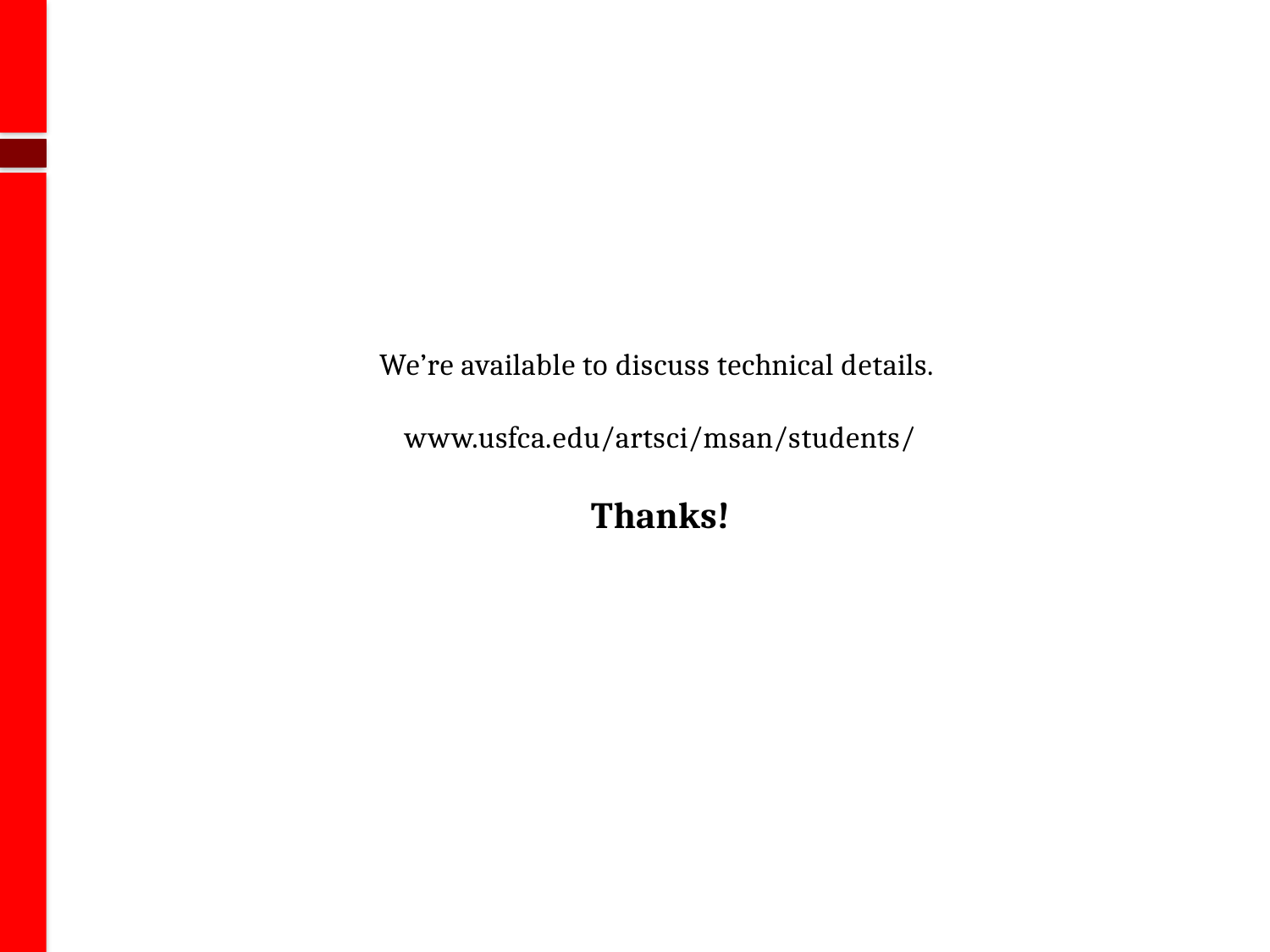

We’re available to discuss technical details.
www.usfca.edu/artsci/msan/students/
Thanks!